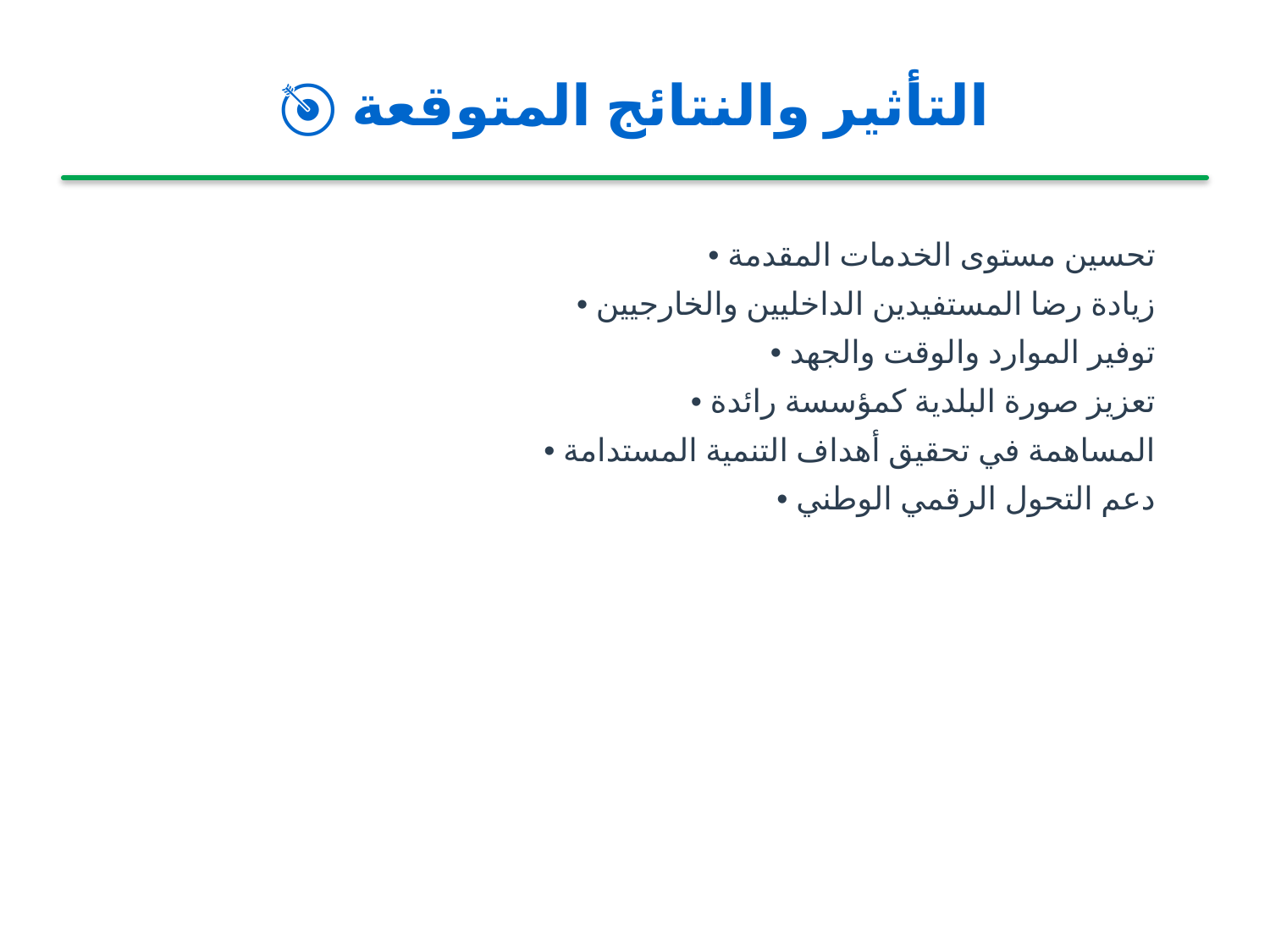

🎯 التأثير والنتائج المتوقعة

• تحسين مستوى الخدمات المقدمة
• زيادة رضا المستفيدين الداخليين والخارجيين
• توفير الموارد والوقت والجهد
• تعزيز صورة البلدية كمؤسسة رائدة
• المساهمة في تحقيق أهداف التنمية المستدامة
• دعم التحول الرقمي الوطني